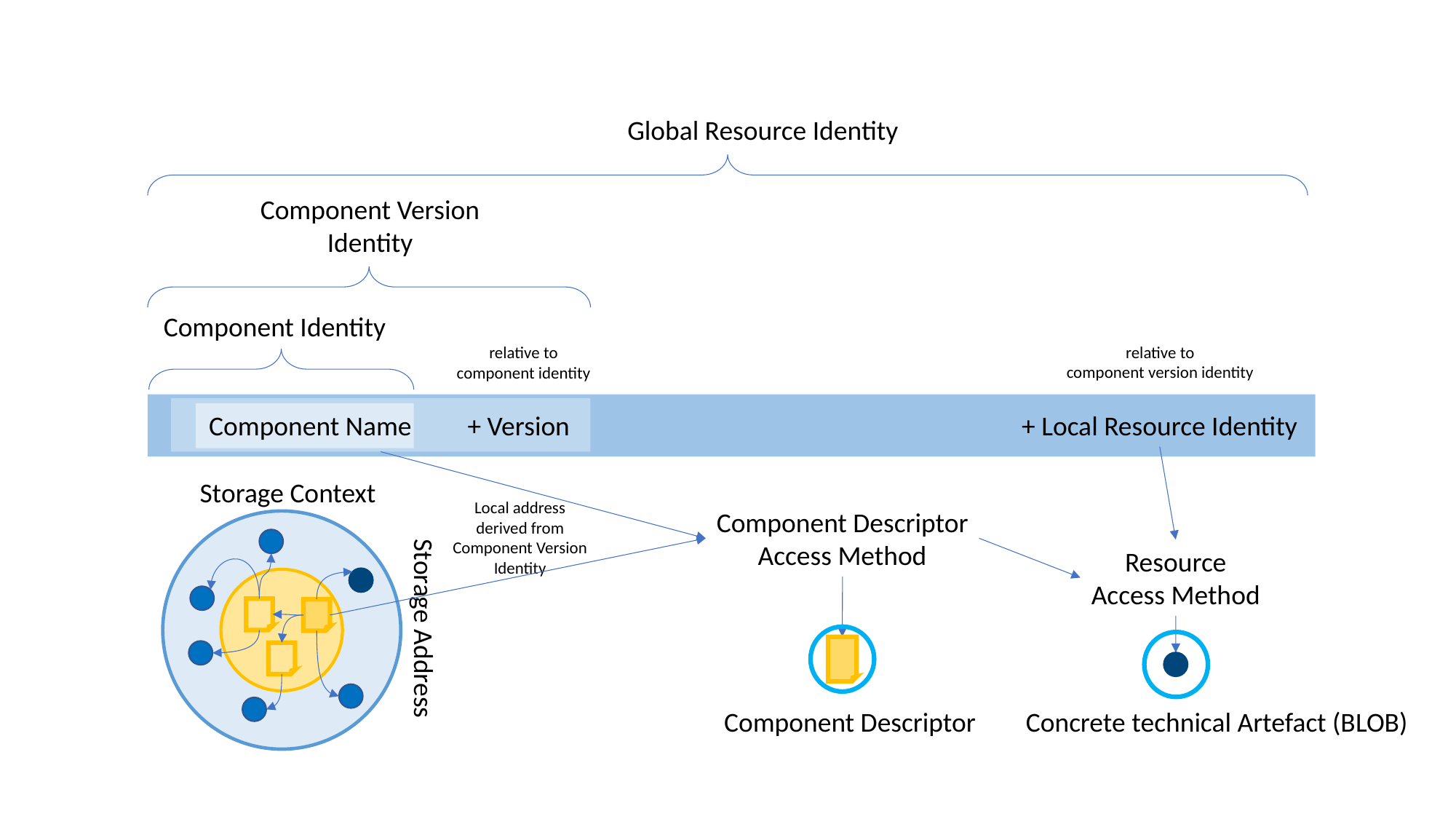

Global Resource Identity
Component Version
Identity

Component Identity
relative to
component version identity
relative to
component identity

Component Name
+ Version
+ Local Resource Identity

Storage Context
Local address
derived from
Component Version
Identity
Component Descriptor
Access Method

Resource
Access Method
Storage Address

Component Descriptor
Concrete technical Artefact (BLOB)